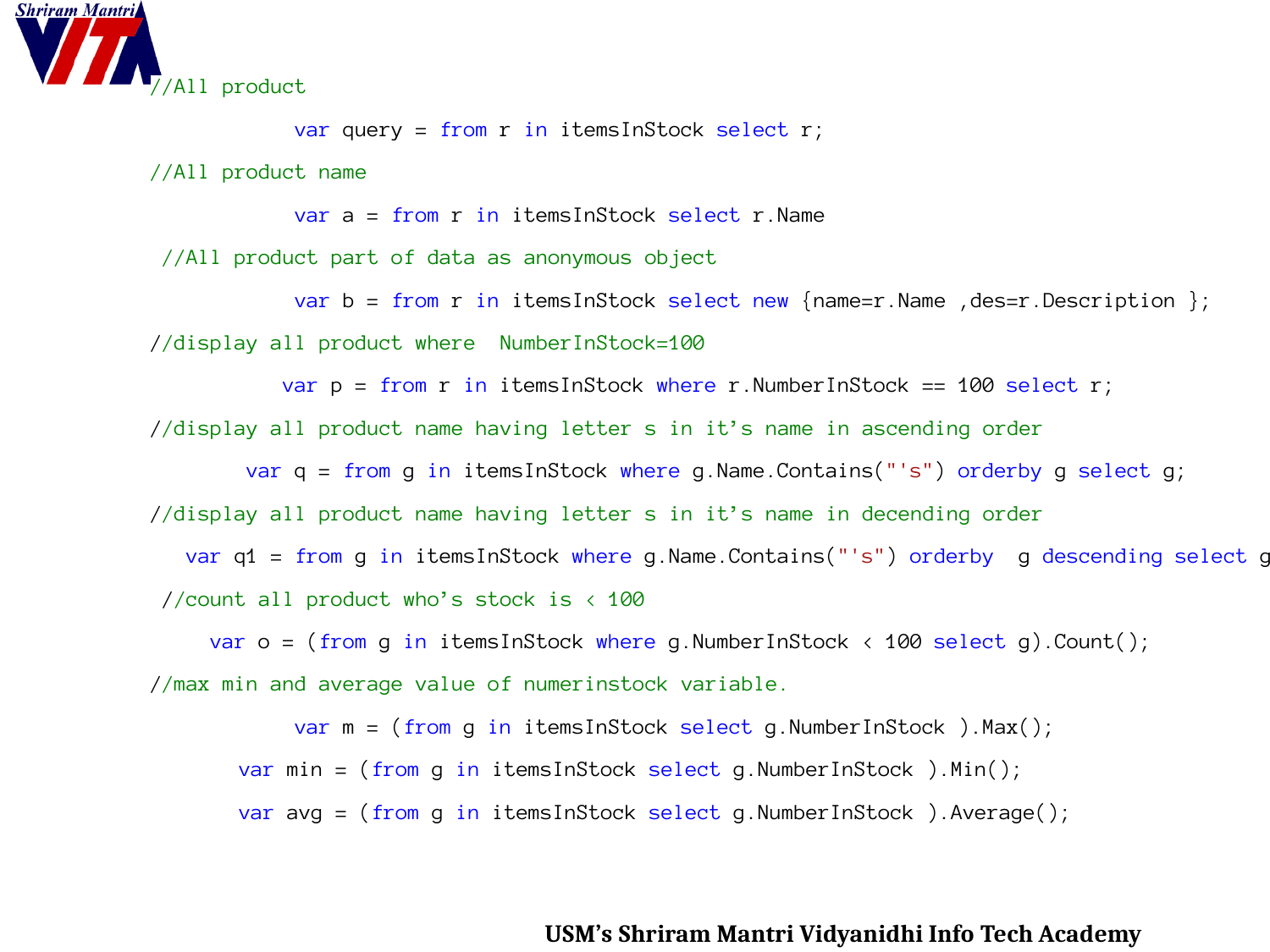

//All product
            var query = from r in itemsInStock select r;
//All product name
            var a = from r in itemsInStock select r.Name
 //All product part of data as anonymous object
            var b = from r in itemsInStock select new {name=r.Name ,des=r.Description };
//display all product where  NumberInStock=100
           var p = from r in itemsInStock where r.NumberInStock == 100 select r;
//display all product name having letter s in it’s name in ascending order
        var q = from g in itemsInStock where g.Name.Contains("'s") orderby g select g;
//display all product name having letter s in it’s name in decending order
   var q1 = from g in itemsInStock where g.Name.Contains("'s") orderby  g descending select g;
 //count all product who’s stock is < 100
     var o = (from g in itemsInStock where g.NumberInStock < 100 select g).Count();
//max min and average value of numerinstock variable.
            var m = (from g in itemsInStock select g.NumberInStock ).Max();
	var min = (from g in itemsInStock select g.NumberInStock ).Min();
	var avg = (from g in itemsInStock select g.NumberInStock ).Average();